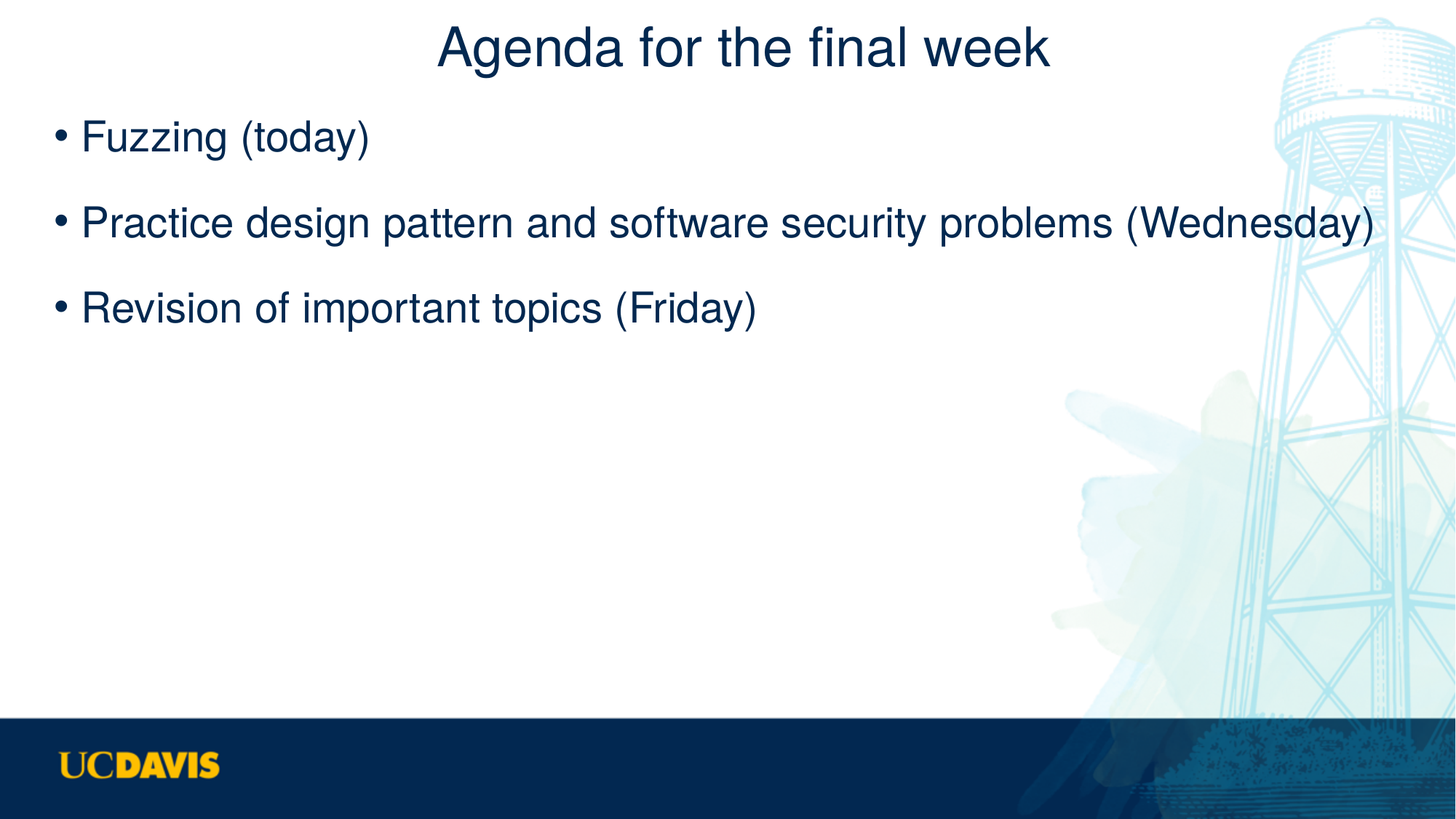

# Agenda for the final week
Fuzzing (today)
Practice design pattern and software security problems (Wednesday)
Revision of important topics (Friday)